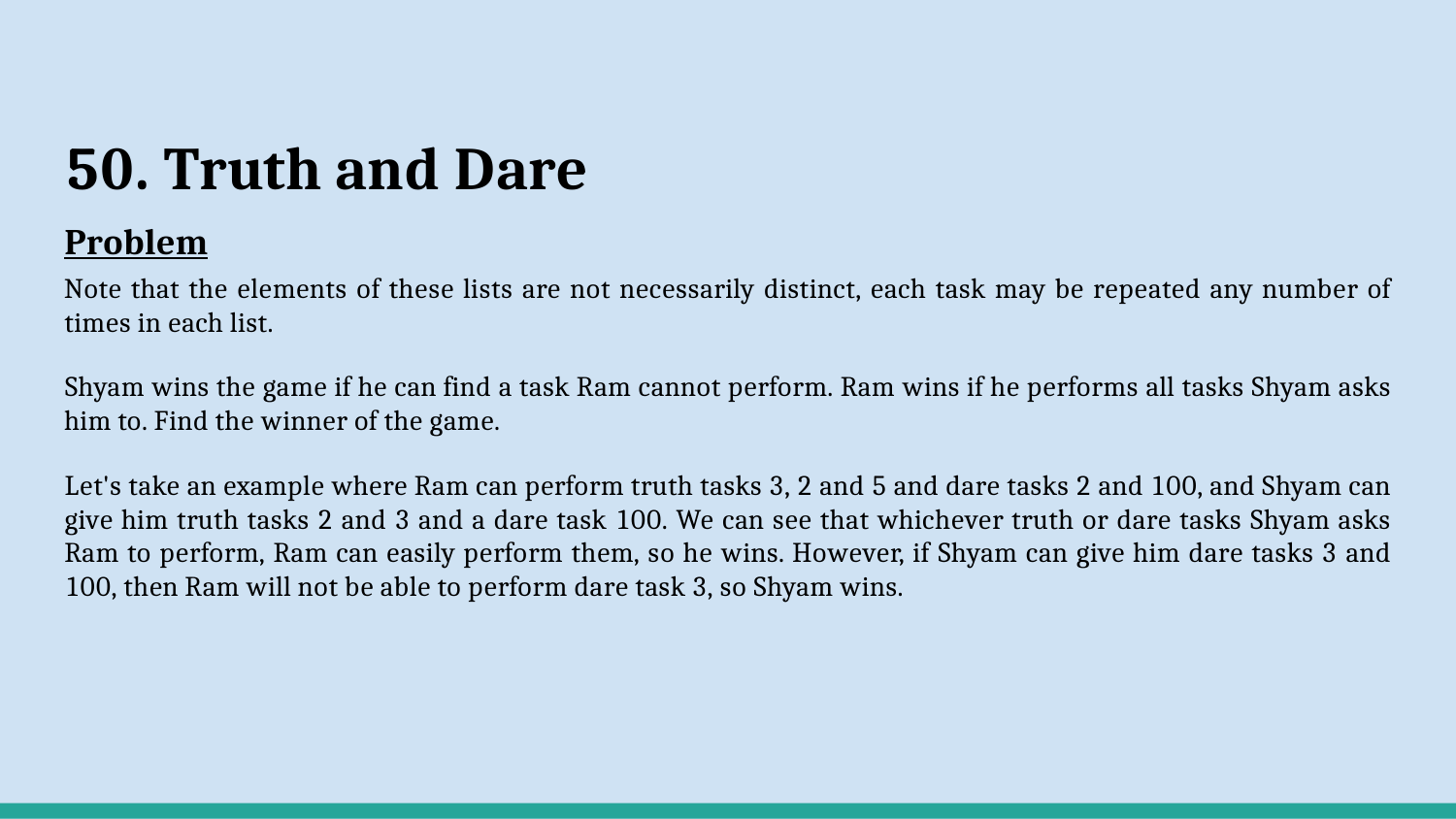

# 50. Truth and Dare

Problem
Note that the elements of these lists are not necessarily distinct, each task may be repeated any number of times in each list.
Shyam wins the game if he can find a task Ram cannot perform. Ram wins if he performs all tasks Shyam asks him to. Find the winner of the game.
Let's take an example where Ram can perform truth tasks 3, 2 and 5 and dare tasks 2 and 100, and Shyam can give him truth tasks 2 and 3 and a dare task 100. We can see that whichever truth or dare tasks Shyam asks Ram to perform, Ram can easily perform them, so he wins. However, if Shyam can give him dare tasks 3 and 100, then Ram will not be able to perform dare task 3, so Shyam wins.